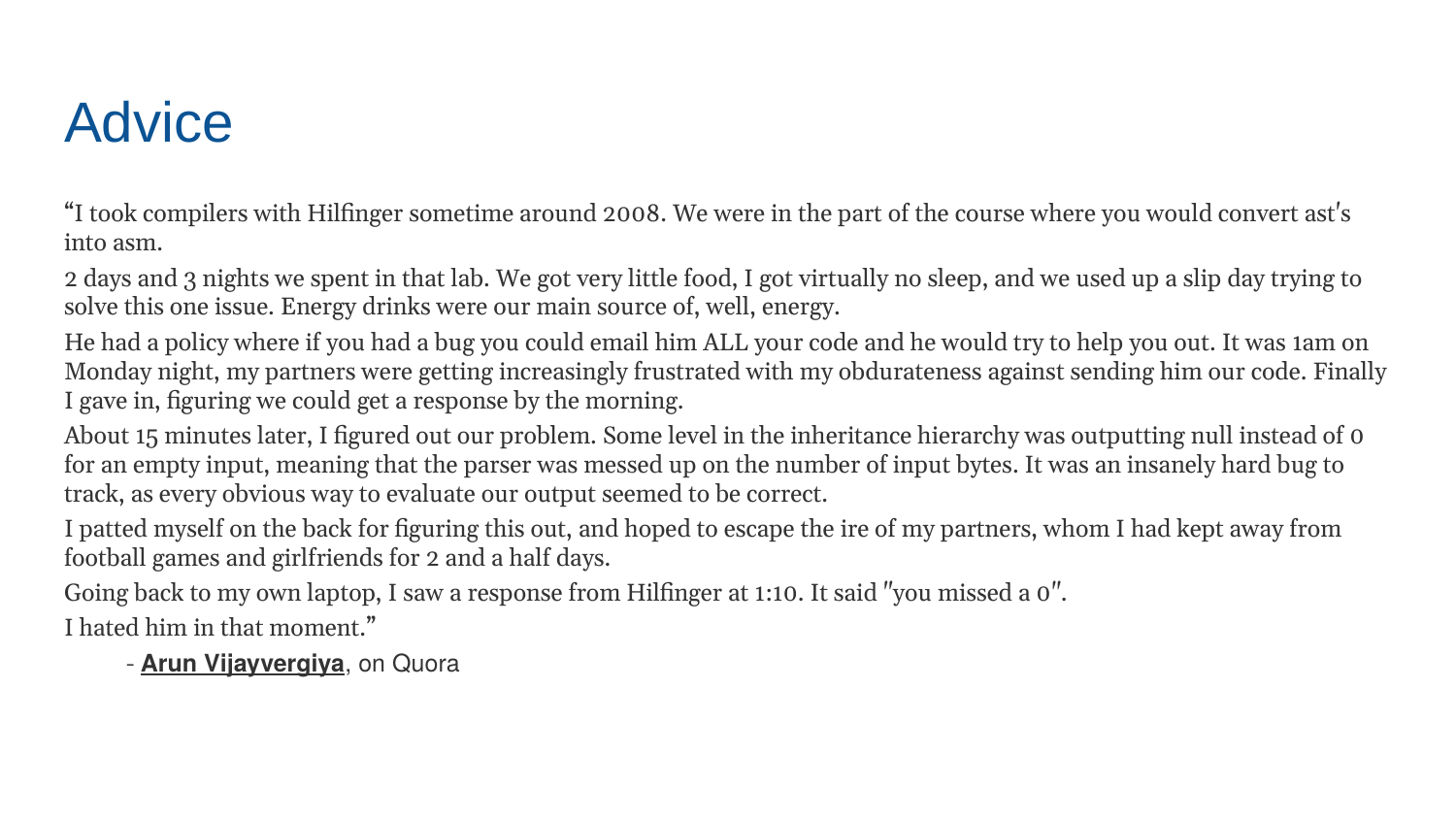

# Advice
“I took compilers with Hilfinger sometime around 2008. We were in the part of the course where you would convert ast's into asm.
2 days and 3 nights we spent in that lab. We got very little food, I got virtually no sleep, and we used up a slip day trying to solve this one issue. Energy drinks were our main source of, well, energy.
He had a policy where if you had a bug you could email him ALL your code and he would try to help you out. It was 1am on Monday night, my partners were getting increasingly frustrated with my obdurateness against sending him our code. Finally I gave in, figuring we could get a response by the morning.
About 15 minutes later, I figured out our problem. Some level in the inheritance hierarchy was outputting null instead of 0 for an empty input, meaning that the parser was messed up on the number of input bytes. It was an insanely hard bug to track, as every obvious way to evaluate our output seemed to be correct.
I patted myself on the back for figuring this out, and hoped to escape the ire of my partners, whom I had kept away from football games and girlfriends for 2 and a half days.
Going back to my own laptop, I saw a response from Hilfinger at 1:10. It said "you missed a 0".
I hated him in that moment.”
- Arun Vijayvergiya, on Quora